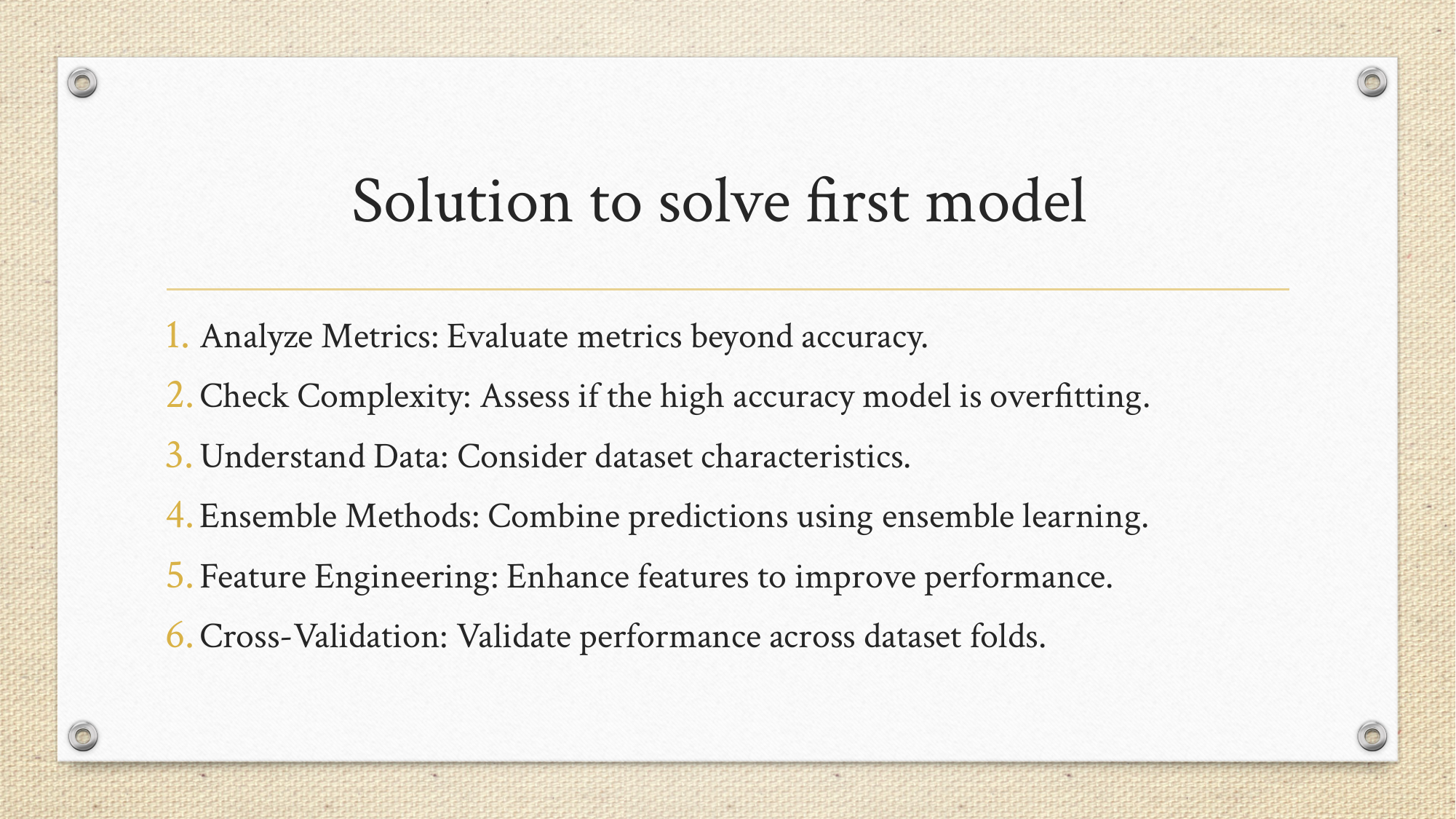

# Solution to solve first model
Analyze Metrics: Evaluate metrics beyond accuracy.
Check Complexity: Assess if the high accuracy model is overfitting.
Understand Data: Consider dataset characteristics.
Ensemble Methods: Combine predictions using ensemble learning.
Feature Engineering: Enhance features to improve performance.
Cross-Validation: Validate performance across dataset folds.